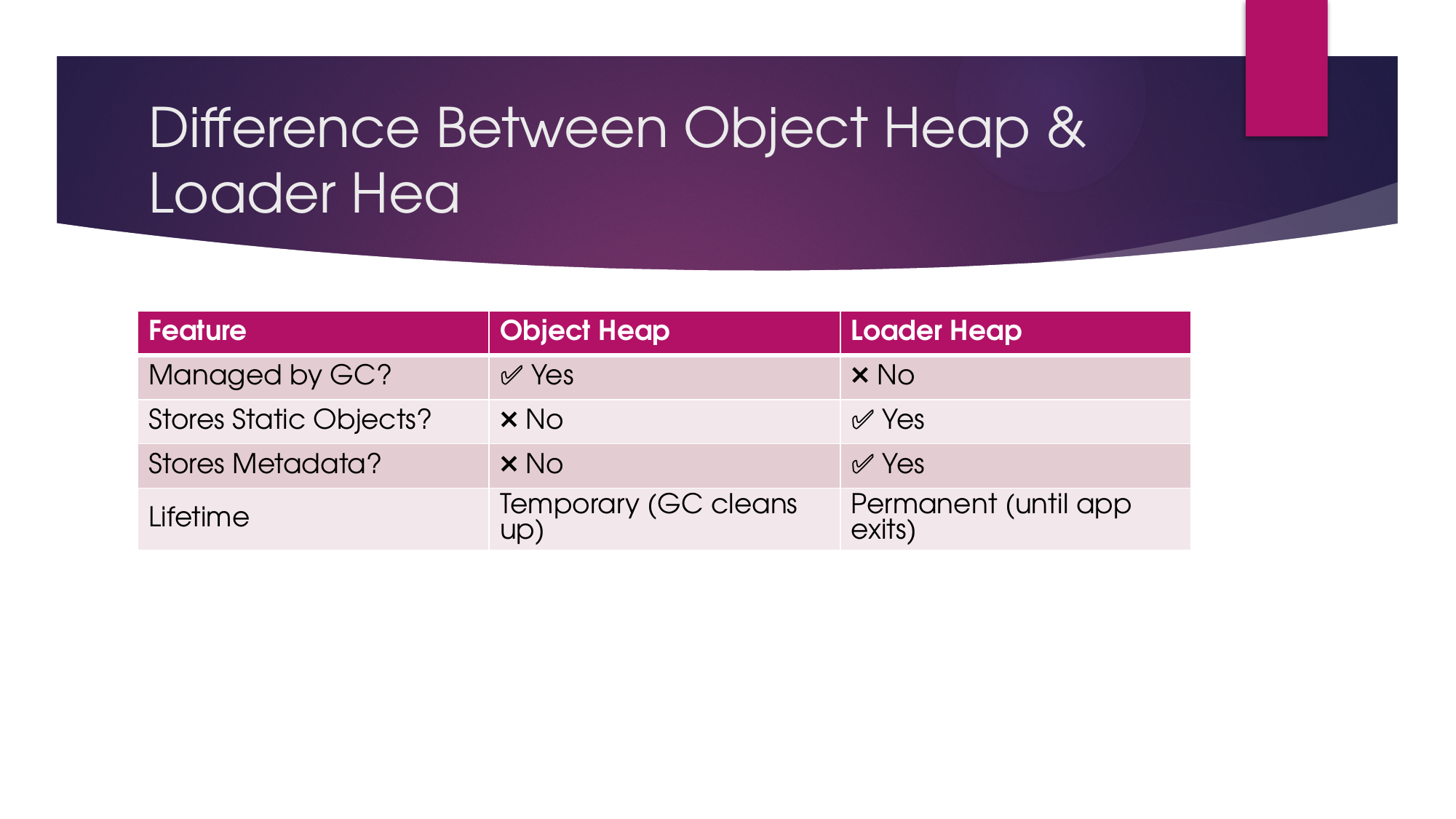

# Difference Between Object Heap & Loader Hea
| Feature | Object Heap | Loader Heap |
| --- | --- | --- |
| Managed by GC? | ✅ Yes | ❌ No |
| Stores Static Objects? | ❌ No | ✅ Yes |
| Stores Metadata? | ❌ No | ✅ Yes |
| Lifetime | Temporary (GC cleans up) | Permanent (until app exits) |